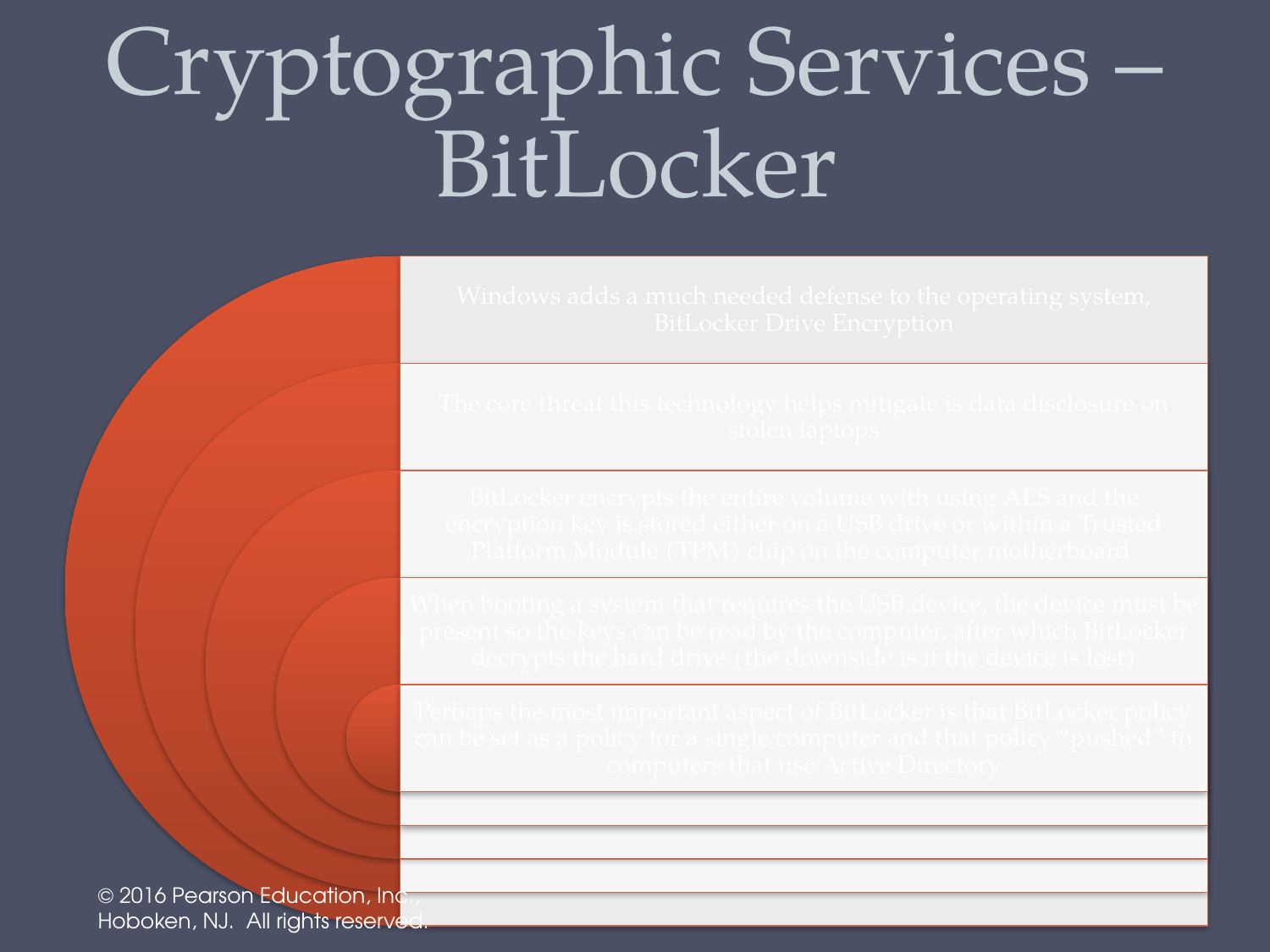

# Cryptographic Services – BitLocker
Windows adds a much needed defense to the operating system, BitLocker Drive Encryption
The core threat this technology helps mitigate is data disclosure on stolen laptops
BitLocker encrypts the entire volume with using AES and the encryption key is stored either on a USB drive or within a Trusted Platform Module (TPM) chip on the computer motherboard
When booting a system that requires the USB device, the device must be present so the keys can be read by the computer, after which BitLocker decrypts the hard drive (the downside is if the device is lost)
Perhaps the most important aspect of BitLocker is that BitLocker policy can be set as a policy for a single computer and that policy “pushed” to computers that use Active Directory
© 2016 Pearson Education, Inc., Hoboken, NJ.  All rights reserved.